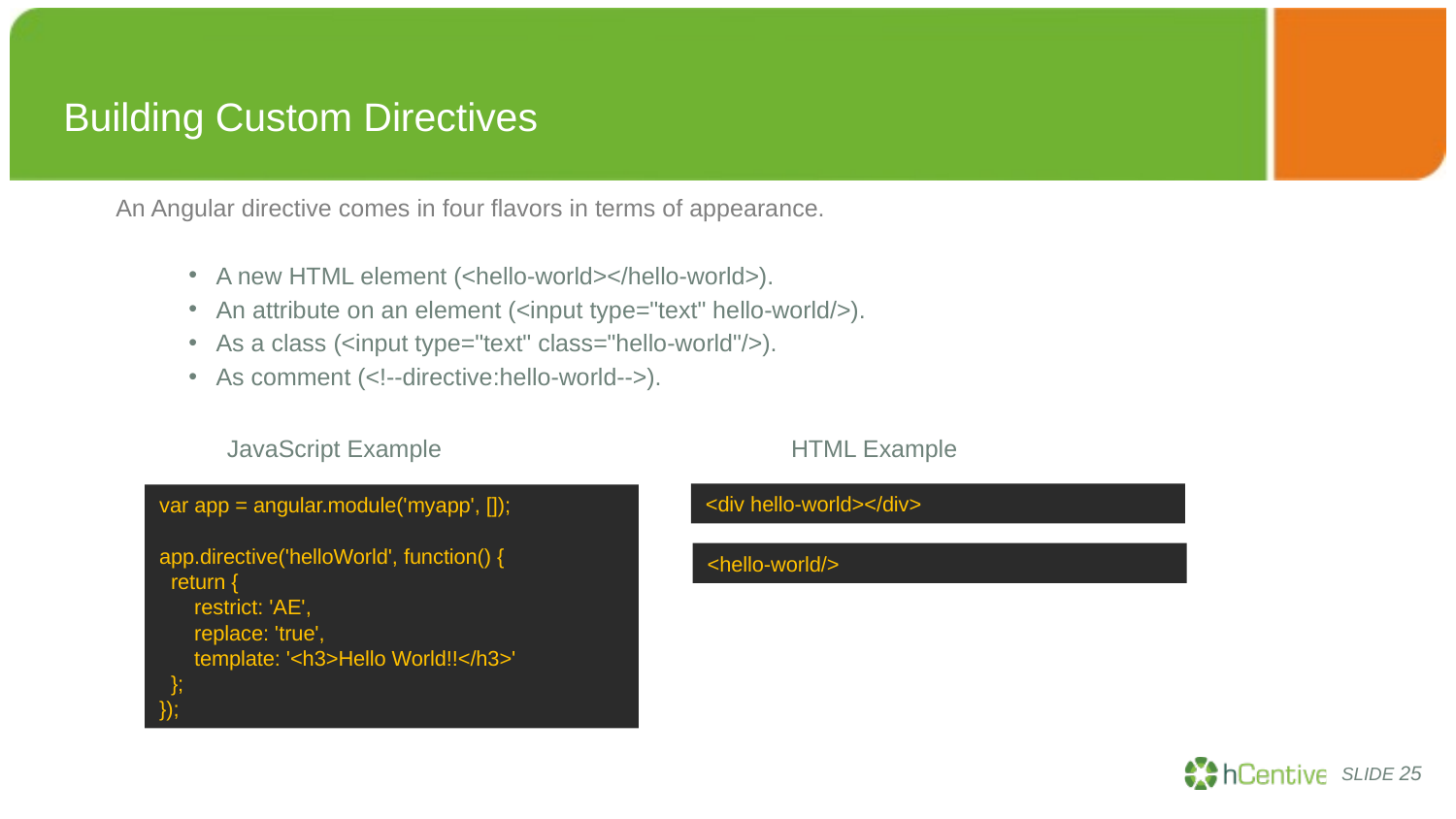

Building Custom Directives

An Angular directive comes in four flavors in terms of appearance.

A new HTML element (<hello-world></hello-world>).
An attribute on an element (<input type="text" hello-world/>).
As a class (<input type="text" class="hello-world"/>).
As comment (<!--directive:hello-world-->).

JavaScript Example
HTML Example
var app = angular.module('myapp', []);

app.directive('helloWorld', function() {
  return {
      restrict: 'AE',
      replace: 'true',
      template: '<h3>Hello World!!</h3>'
  };
});
<div hello-world></div>
<hello-world/>